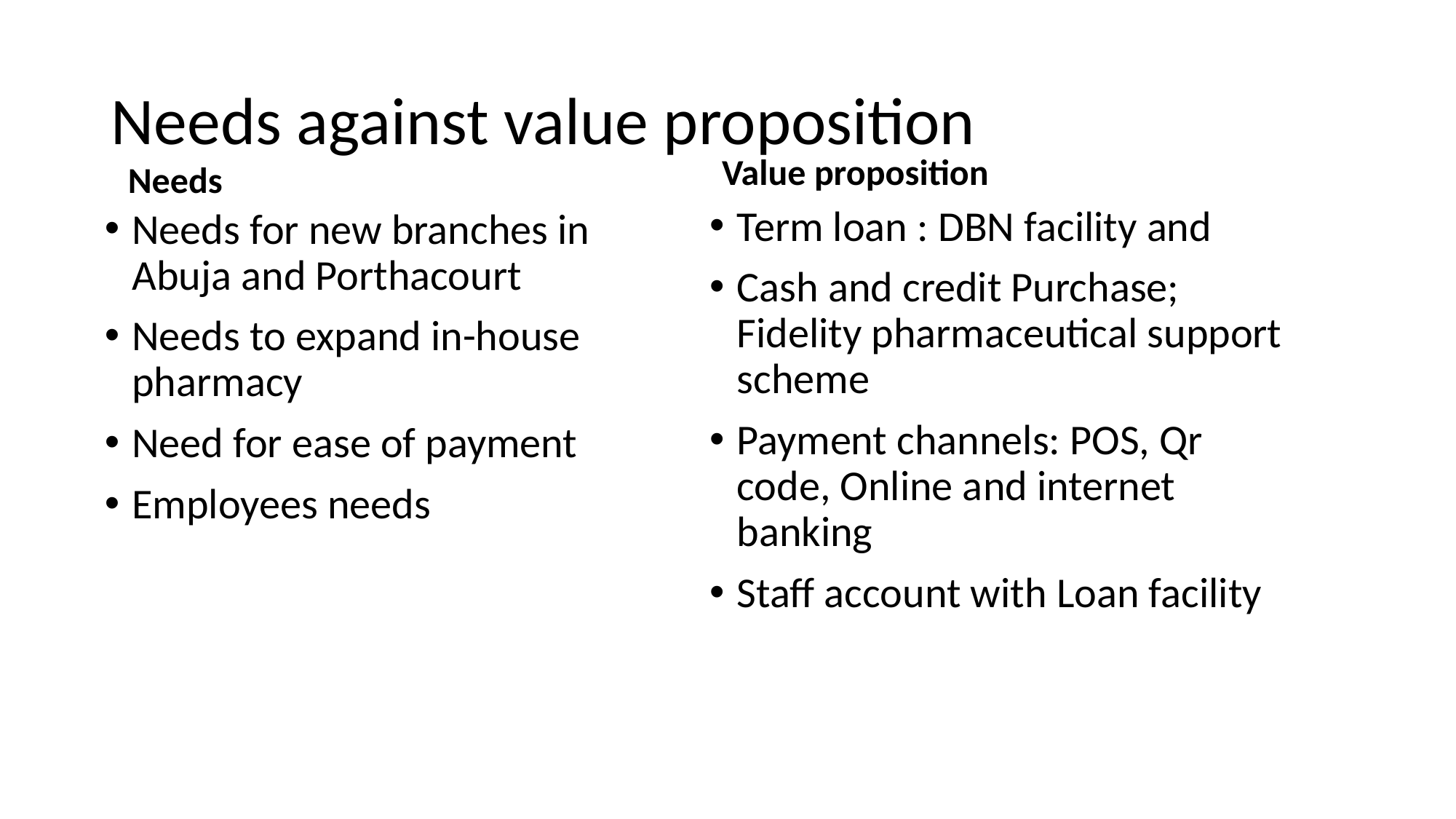

# Needs against value proposition
Value proposition
Needs
Term loan : DBN facility and
Cash and credit Purchase; Fidelity pharmaceutical support scheme
Payment channels: POS, Qr code, Online and internet banking
Staff account with Loan facility

Needs for new branches in Abuja and Porthacourt
Needs to expand in-house pharmacy
Need for ease of payment
Employees needs